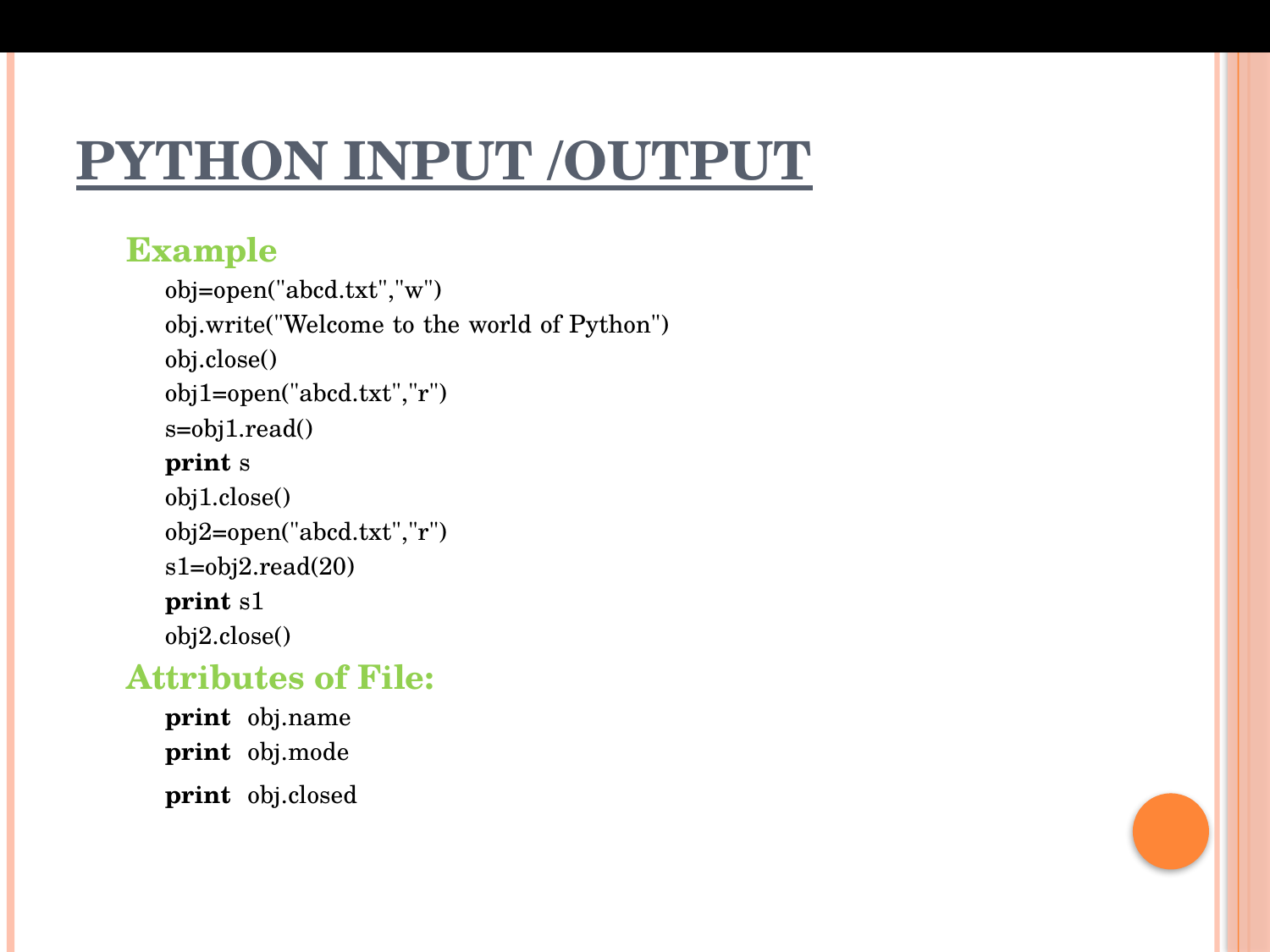

# Python Input /Output
Example
obj=open("abcd.txt","w")
obj.write("Welcome to the world of Python")
obj.close()
obj1=open("abcd.txt","r")
s=obj1.read()
print s
obj1.close()
obj2=open("abcd.txt","r")
s1=obj2.read(20)
print s1
obj2.close()
Attributes of File:
print  obj.name
print  obj.mode
print  obj.closed